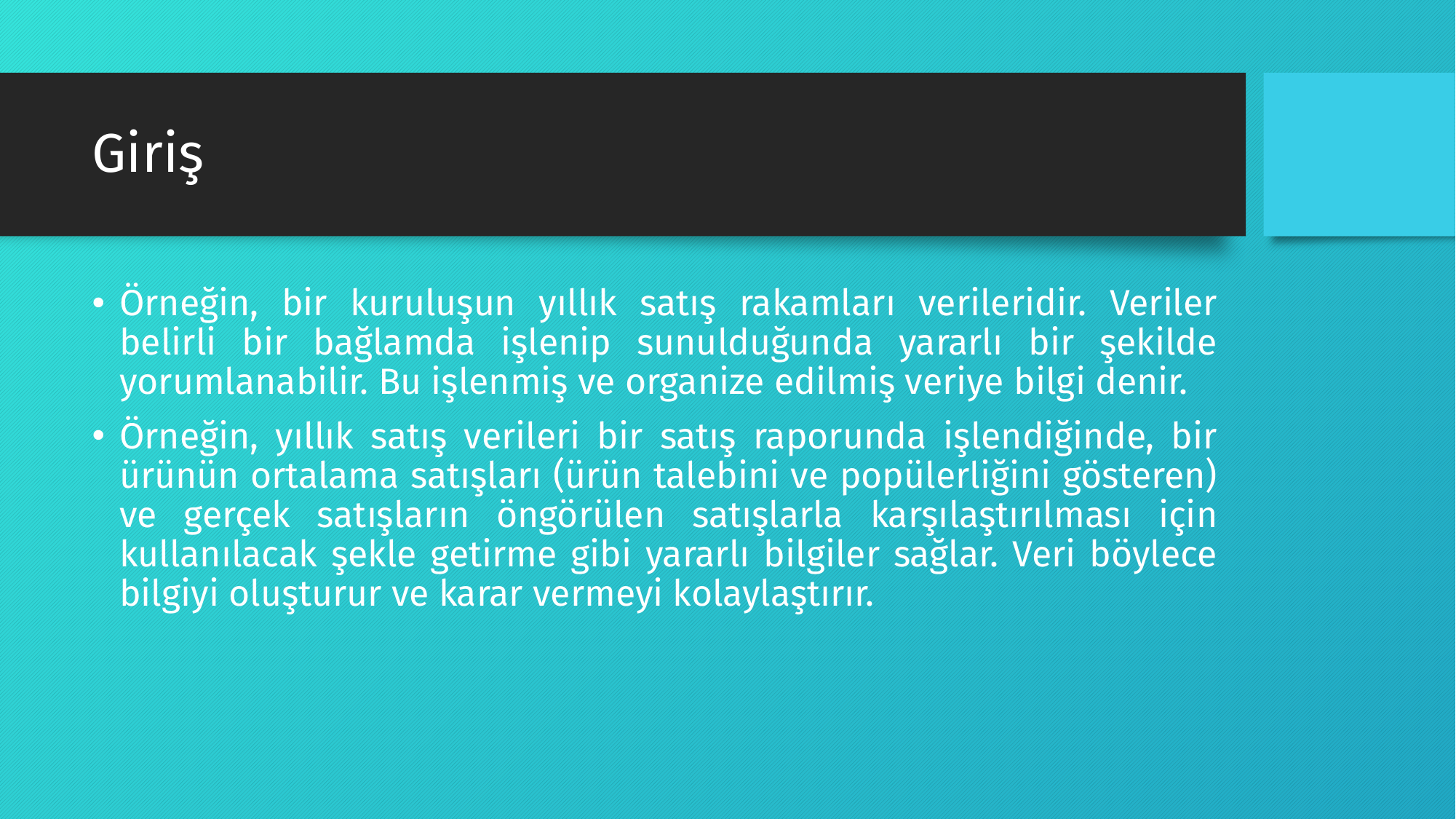

# Giriş
Örneğin, bir kuruluşun yıllık satış rakamları verileridir. Veriler belirli bir bağlamda işlenip sunulduğunda yararlı bir şekilde yorumlanabilir. Bu işlenmiş ve organize edilmiş veriye bilgi denir.
Örneğin, yıllık satış verileri bir satış raporunda işlendiğinde, bir ürünün ortalama satışları (ürün talebini ve popülerliğini gösteren) ve gerçek satışların öngörülen satışlarla karşılaştırılması için kullanılacak şekle getirme gibi yararlı bilgiler sağlar. Veri böylece bilgiyi oluşturur ve karar vermeyi kolaylaştırır.